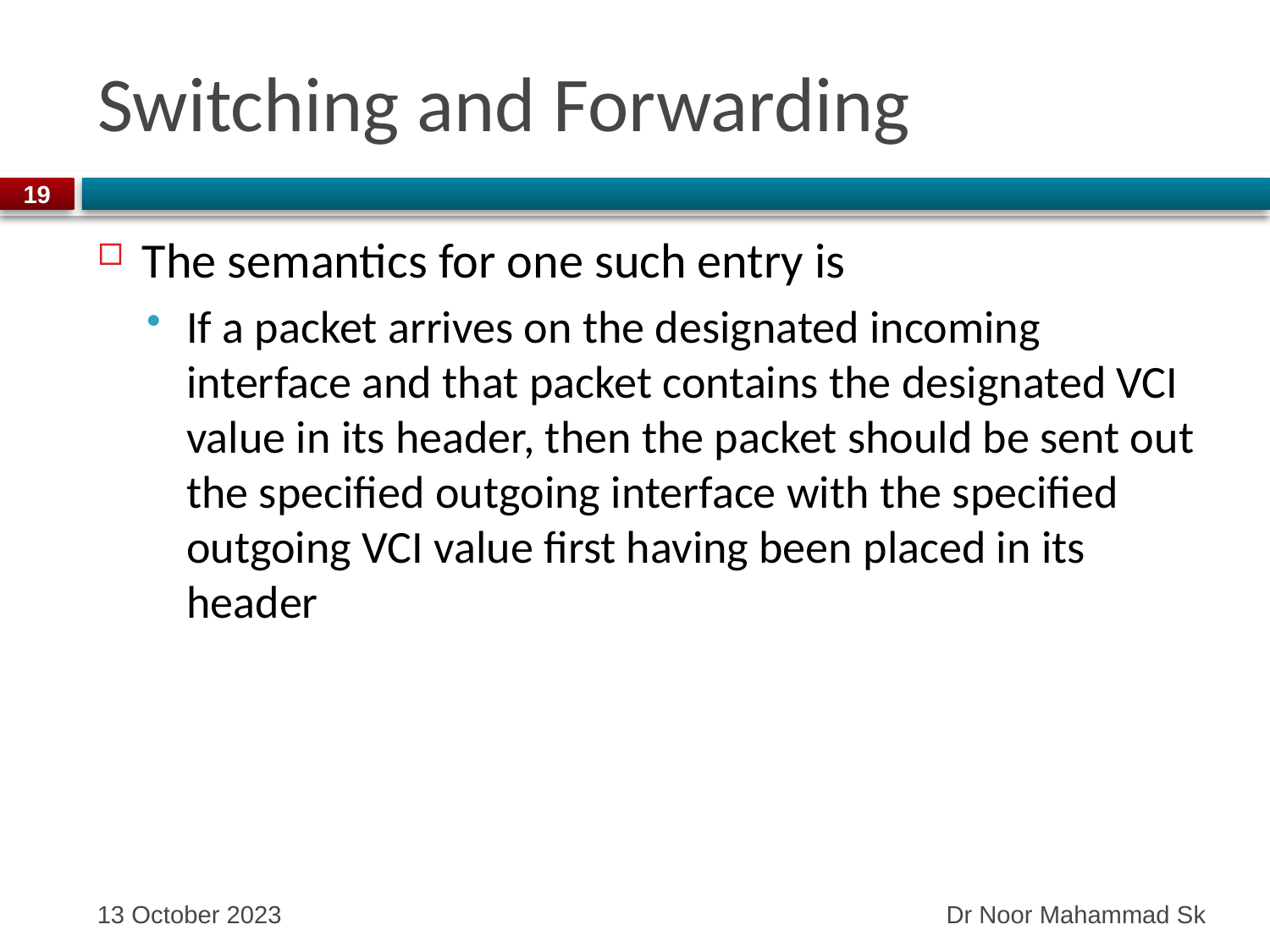

# Switching and Forwarding
19
The semantics for one such entry is
If a packet arrives on the designated incoming interface and that packet contains the designated VCI value in its header, then the packet should be sent out the specified outgoing interface with the specified outgoing VCI value first having been placed in its header
Dr Noor Mahammad Sk
13 October 2023